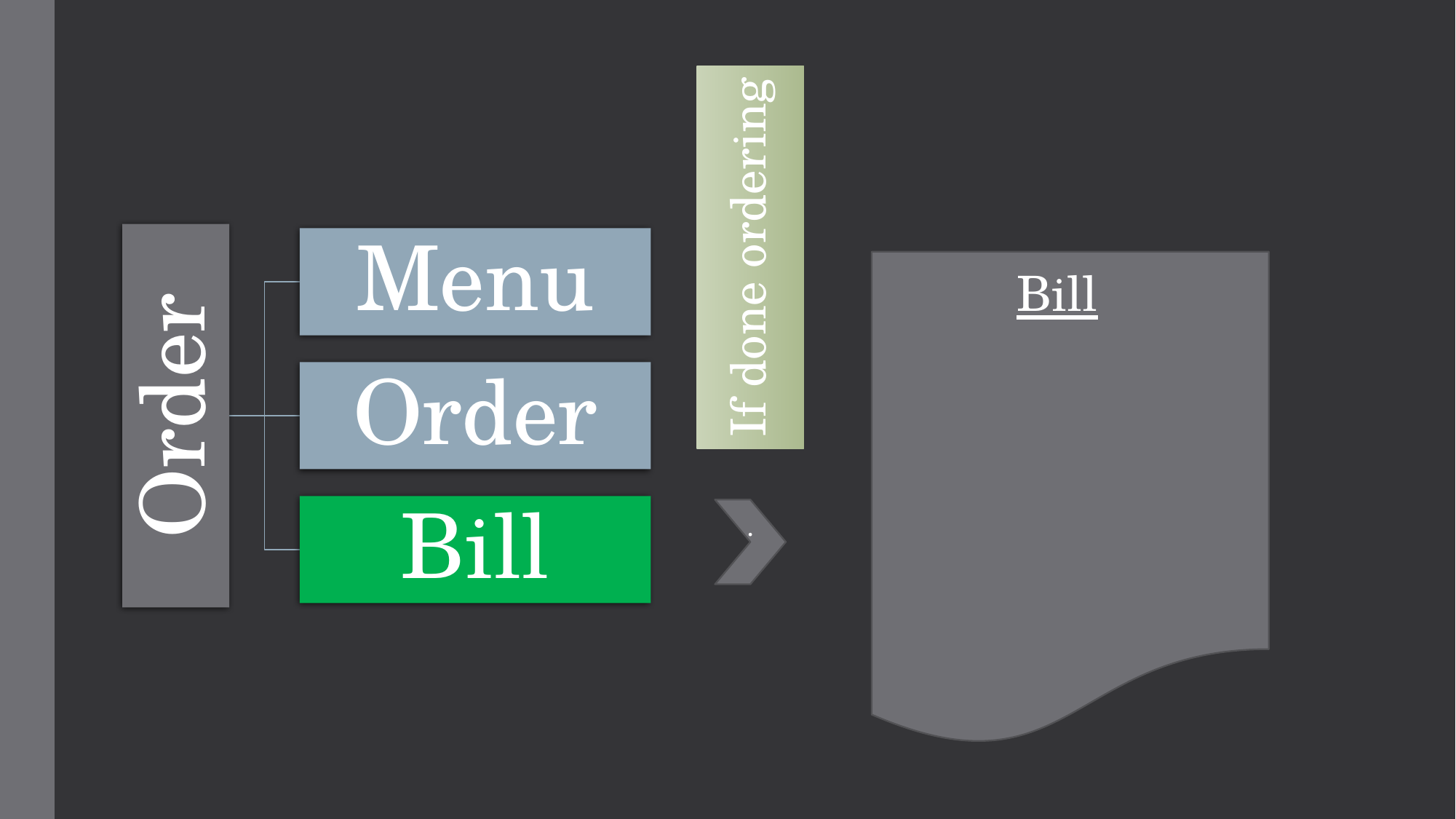

If done ordering

Order
Menu
Order
Bill

Bill
.